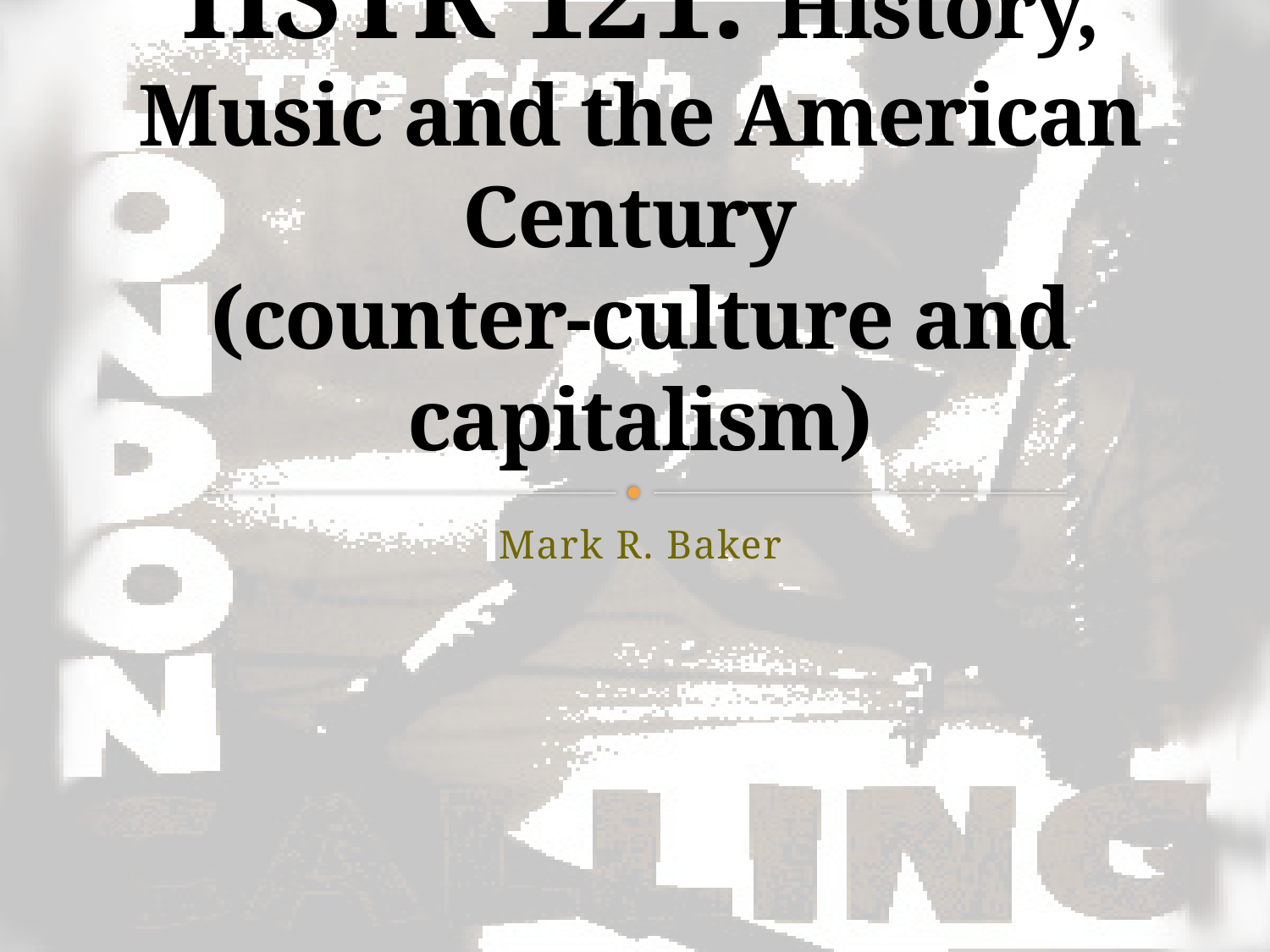

# HSTR 121: History, Music and the American Century  (counter-culture and capitalism)
Mark R. Baker